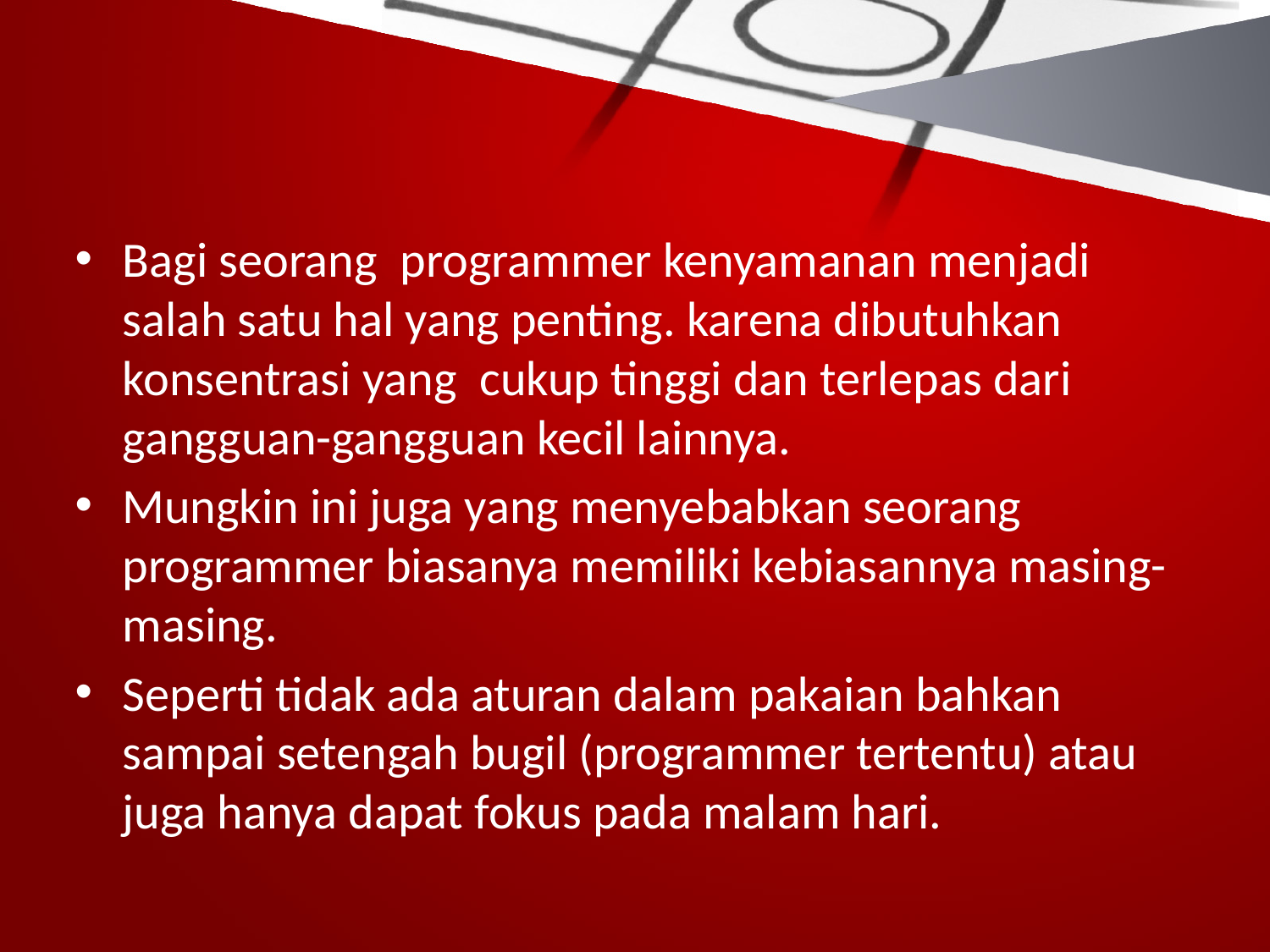

#
Bagi seorang  programmer kenyamanan menjadi salah satu hal yang penting. karena dibutuhkan konsentrasi yang  cukup tinggi dan terlepas dari gangguan-gangguan kecil lainnya.
Mungkin ini juga yang menyebabkan seorang programmer biasanya memiliki kebiasannya masing-masing.
Seperti tidak ada aturan dalam pakaian bahkan sampai setengah bugil (programmer tertentu) atau juga hanya dapat fokus pada malam hari.